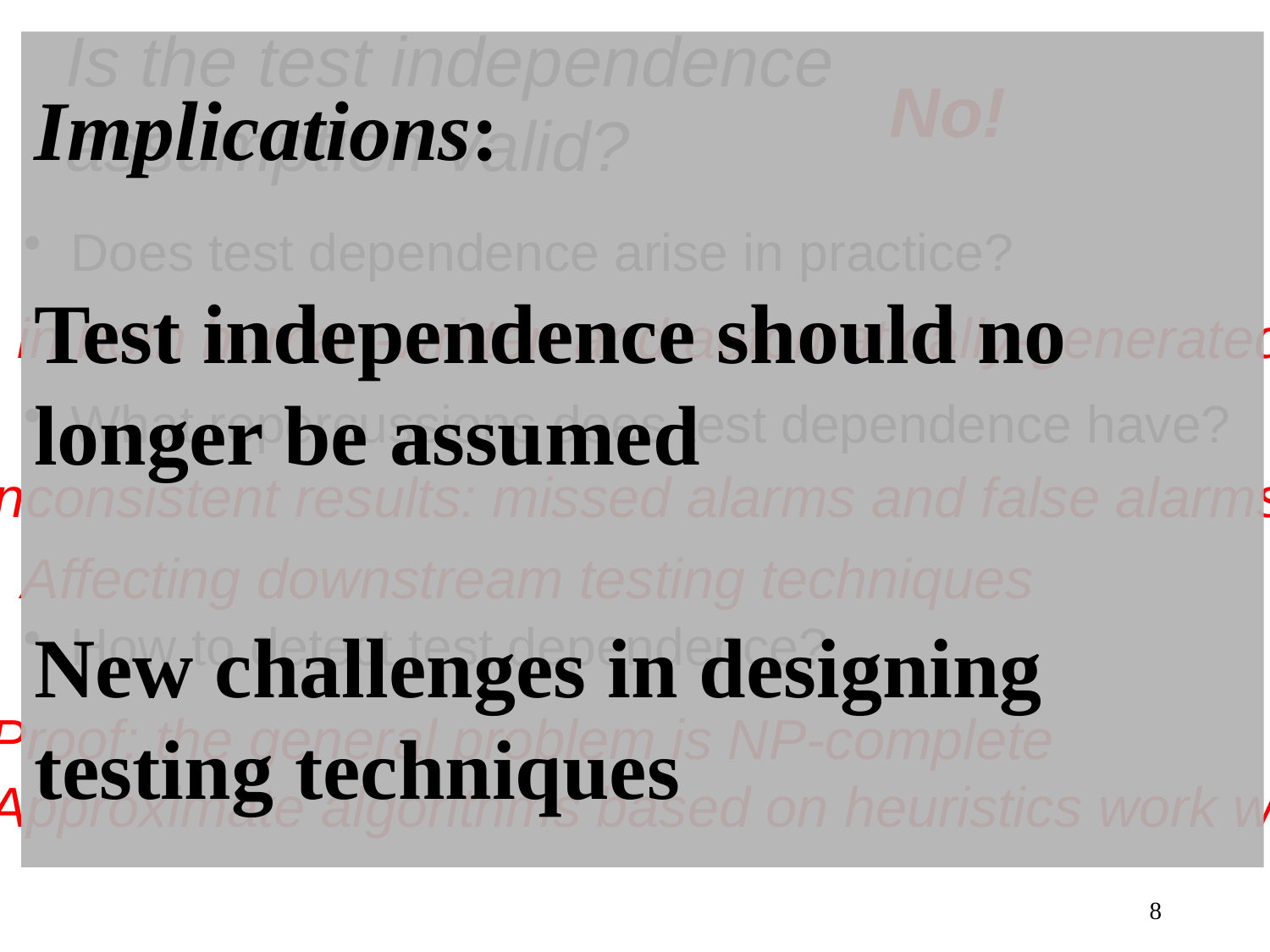

# Is the test independence assumption valid?

Implications:

Test independence should no longer be assumed

New challenges in designing testing techniques

No!
Does test dependence arise in practice?

What repercussions does test dependence have?

How to detect test dependence?
Yes, in both human-written and automatically-generated suites
Inconsistent results: missed alarms and false alarms
Affecting downstream testing techniques
Proof: the general problem is NP-complete
Approximate algorithms based on heuristics work well
8